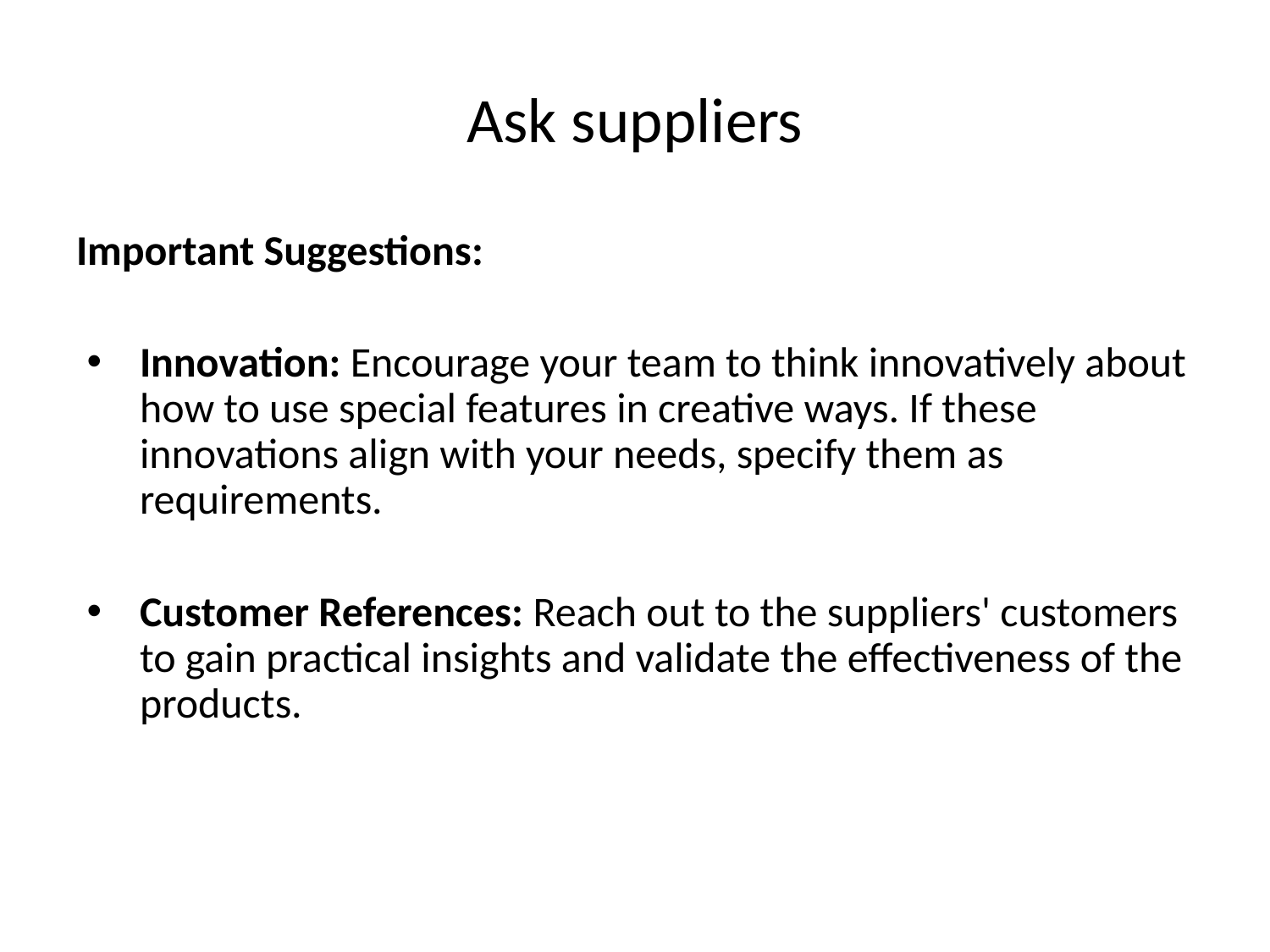

# Ask suppliers
Important Suggestions:

Innovation: Encourage your team to think innovatively about how to use special features in creative ways. If these innovations align with your needs, specify them as requirements.

Customer References: Reach out to the suppliers' customers to gain practical insights and validate the effectiveness of the products.